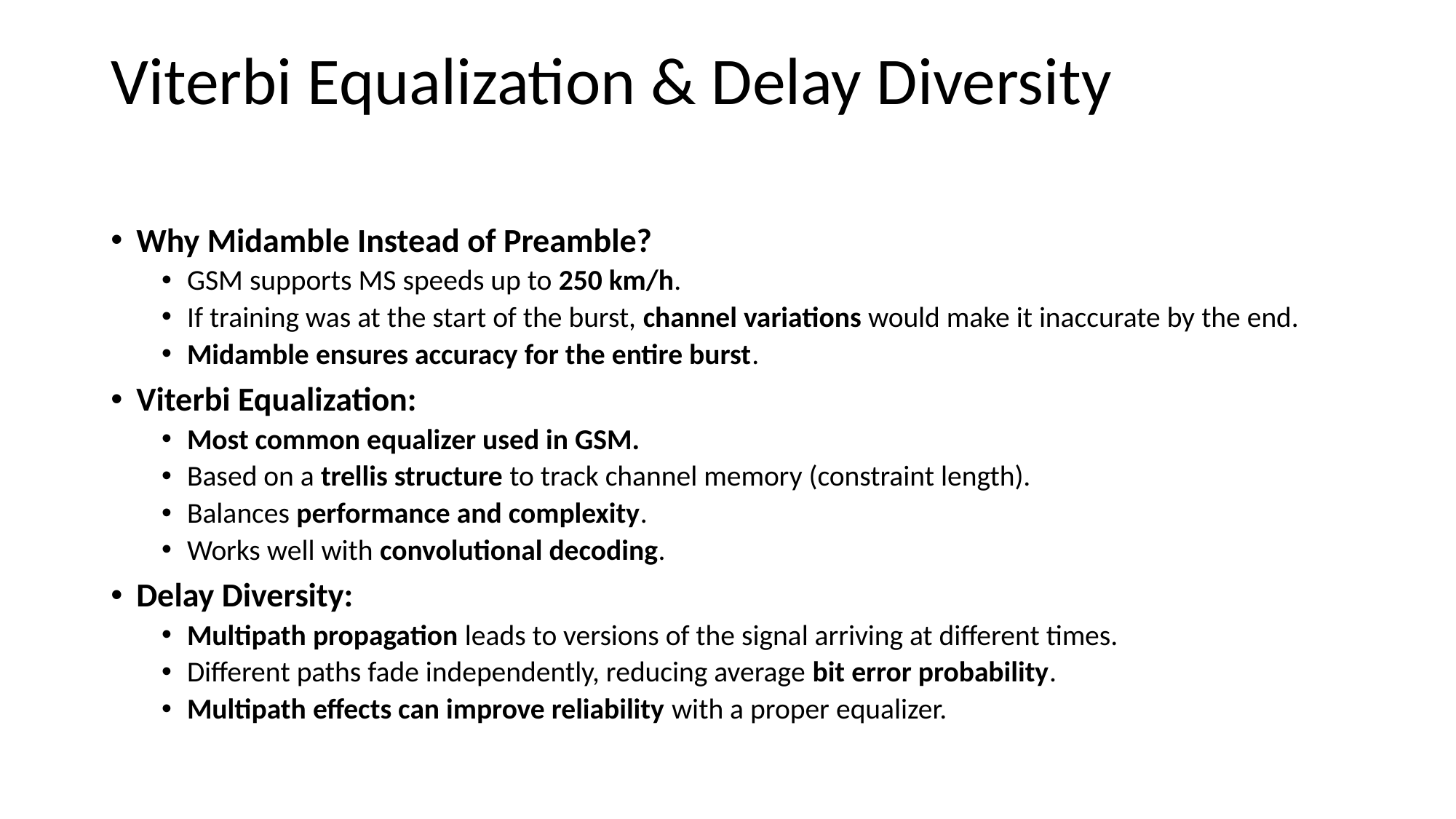

# Viterbi Equalization & Delay Diversity
Why Midamble Instead of Preamble?
GSM supports MS speeds up to 250 km/h.
If training was at the start of the burst, channel variations would make it inaccurate by the end.
Midamble ensures accuracy for the entire burst.
Viterbi Equalization:
Most common equalizer used in GSM.
Based on a trellis structure to track channel memory (constraint length).
Balances performance and complexity.
Works well with convolutional decoding.
Delay Diversity:
Multipath propagation leads to versions of the signal arriving at different times.
Different paths fade independently, reducing average bit error probability.
Multipath effects can improve reliability with a proper equalizer.